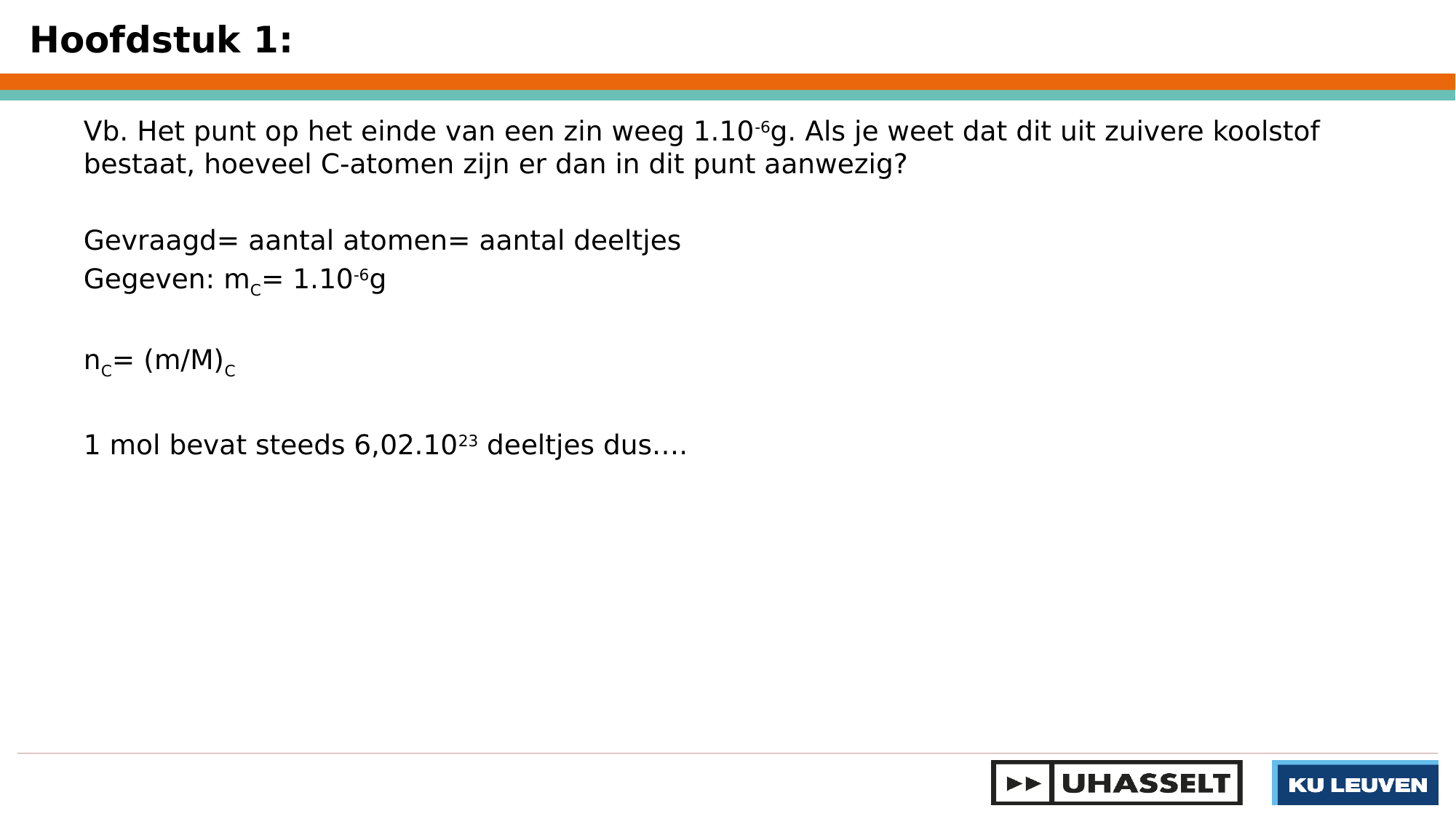

Hoofdstuk 1:
Vb. Het punt op het einde van een zin weeg 1.10-6g. Als je weet dat dit uit zuivere koolstof bestaat, hoeveel C-atomen zijn er dan in dit punt aanwezig?

Gevraagd= aantal atomen= aantal deeltjes
Gegeven: mC= 1.10-6g

nC= (m/M)C

1 mol bevat steeds 6,02.1023 deeltjes dus….